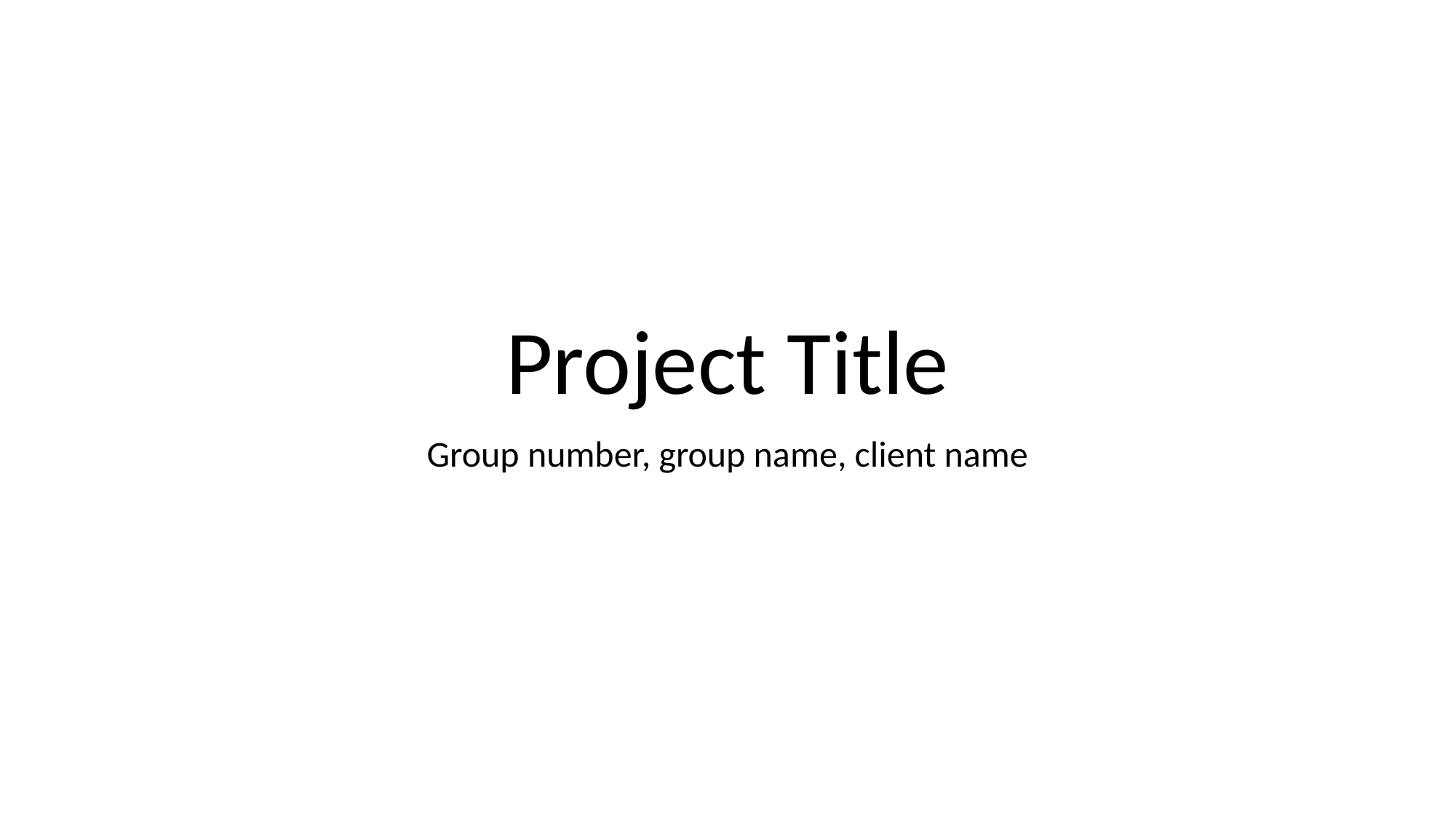

# Project Title
Group number, group name, client name